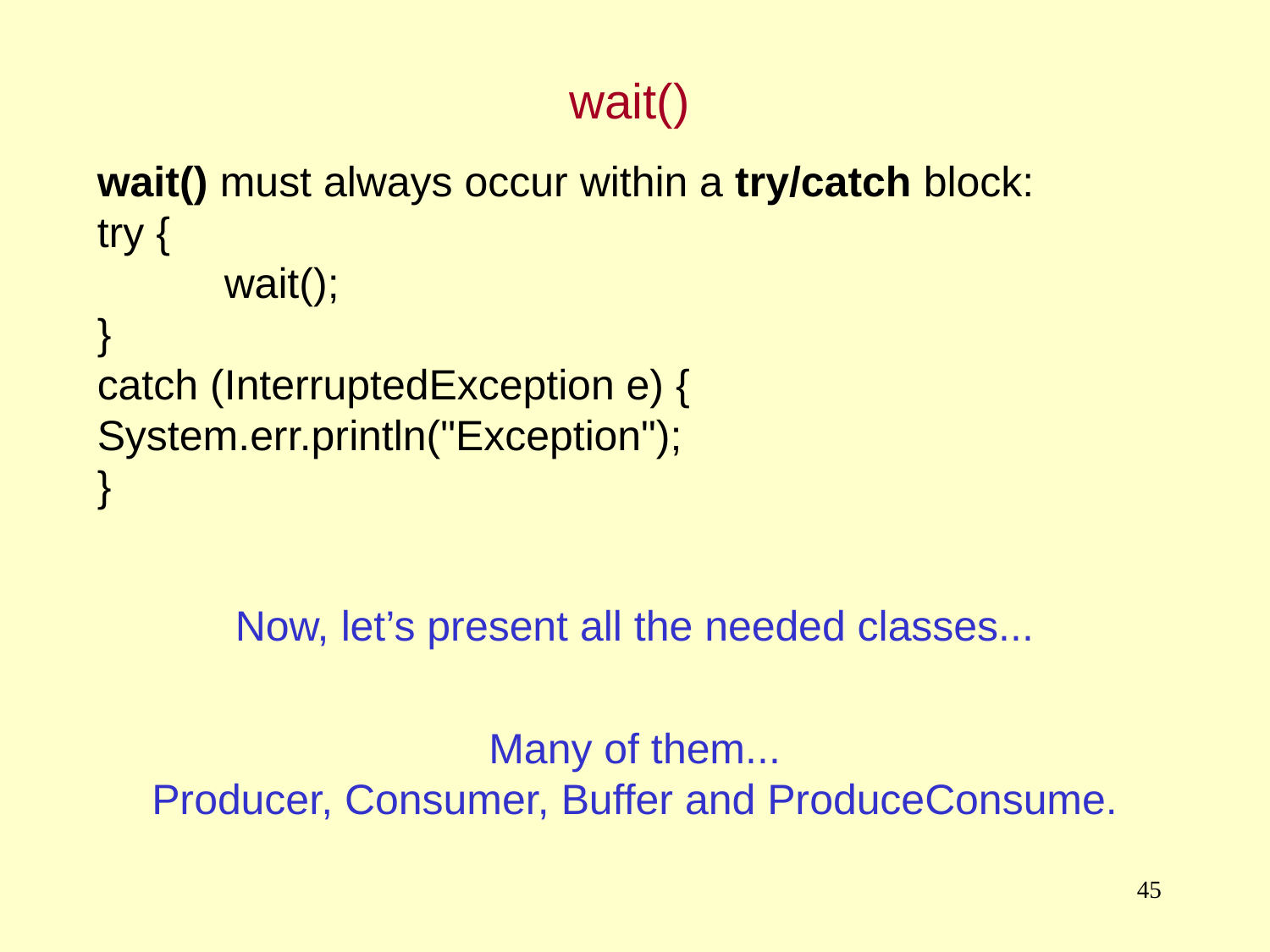

wait()
wait() must always occur within a try/catch block:
try {
	wait();
}
catch (InterruptedException e) { 	System.err.println("Exception");
}
Now, let’s present all the needed classes...
Many of them...
Producer, Consumer, Buffer and ProduceConsume.
45